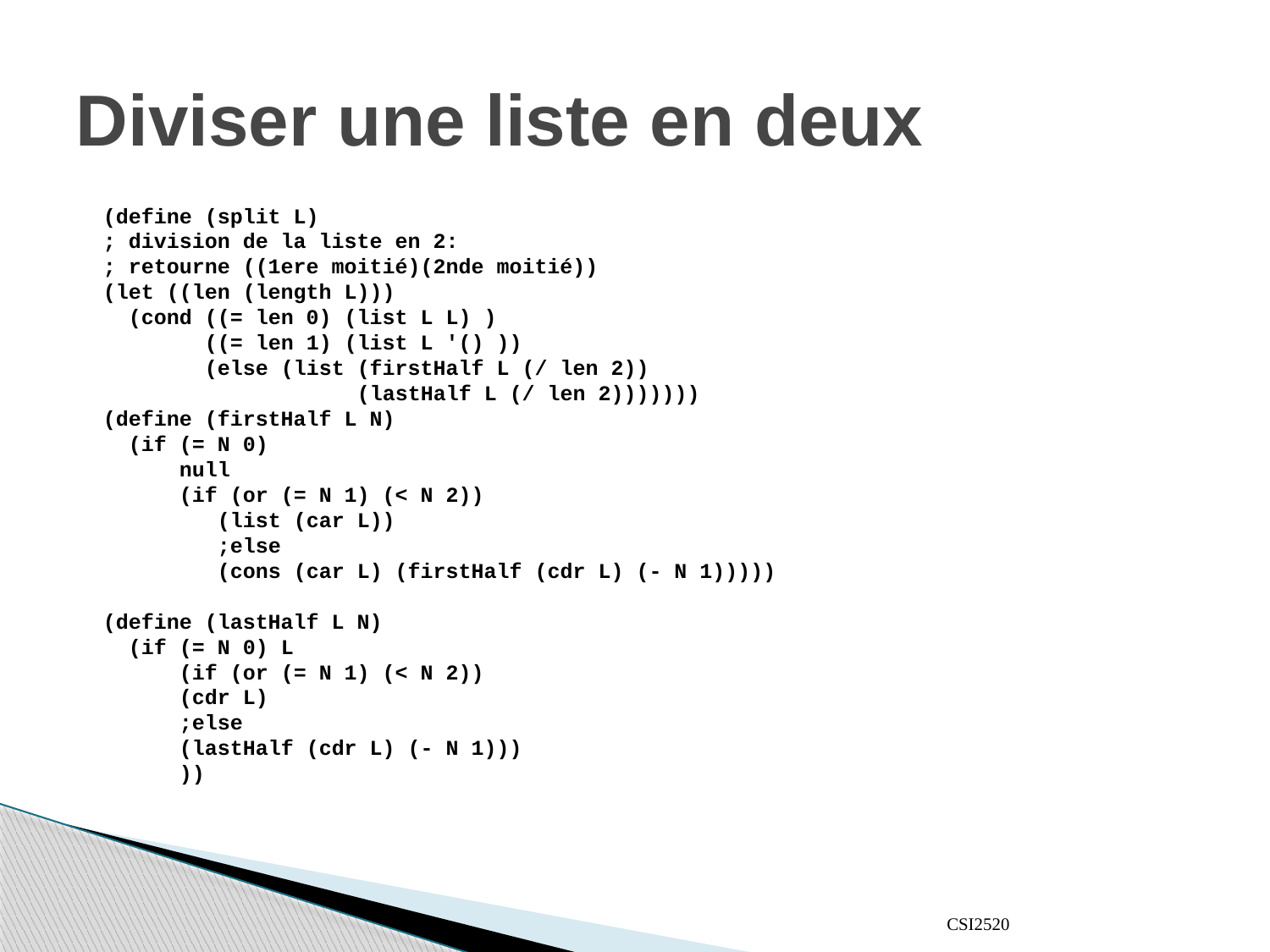

# Diviser une liste en deux
(define (split L)
; division de la liste en 2:
; retourne ((1ere moitié)(2nde moitié))
(let ((len (length L)))
  (cond ((= len 0) (list L L) )
        ((= len 1) (list L '() ))
        (else (list (firstHalf L (/ len 2))
                    (lastHalf L (/ len 2)))))))
(define (firstHalf L N)
  (if (= N 0)
      null
      (if (or (= N 1) (< N 2))
         (list (car L))
         ;else
         (cons (car L) (firstHalf (cdr L) (- N 1)))))

(define (lastHalf L N)
  (if (= N 0) L
      (if (or (= N 1) (< N 2))
      (cdr L)
      ;else
      (lastHalf (cdr L) (- N 1)))
      ))
CSI2520